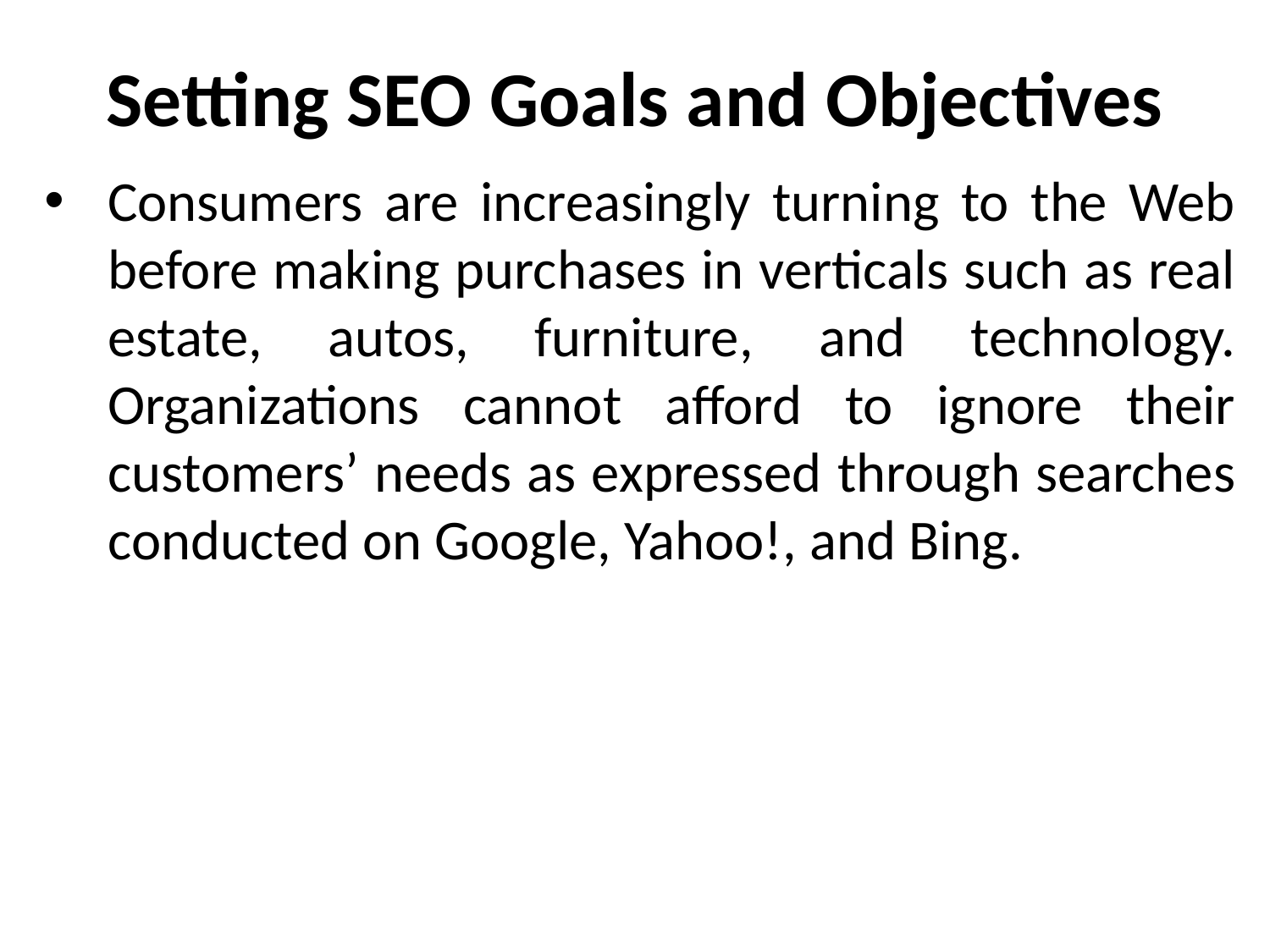

# Setting SEO Goals and Objectives
Consumers are increasingly turning to the Web before making purchases in verticals such as real estate, autos, furniture, and technology. Organizations cannot afford to ignore their customers’ needs as expressed through searches conducted on Google, Yahoo!, and Bing.